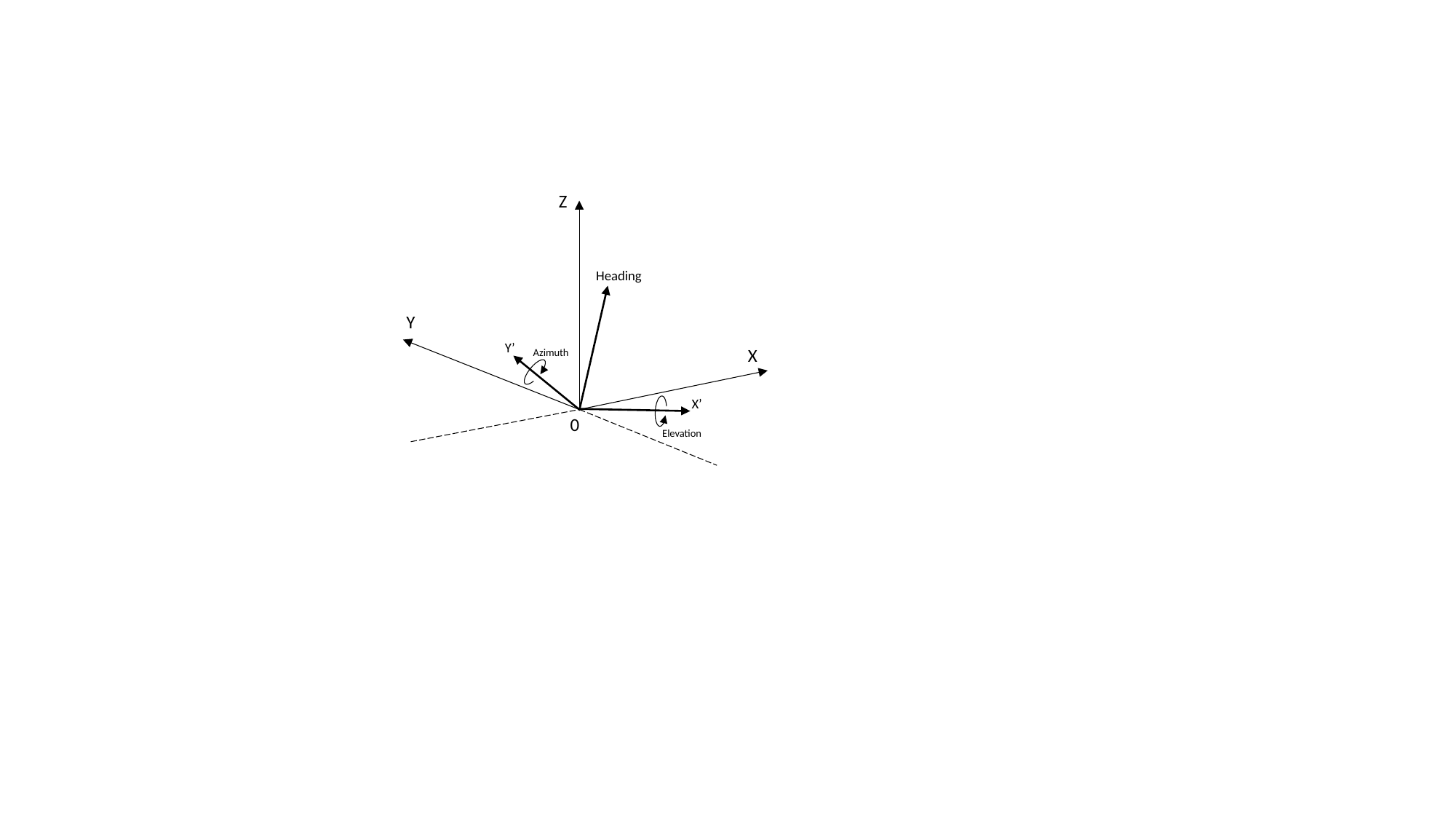

Z
Heading
Y
Y’
X
Azimuth

X’

0
Elevation